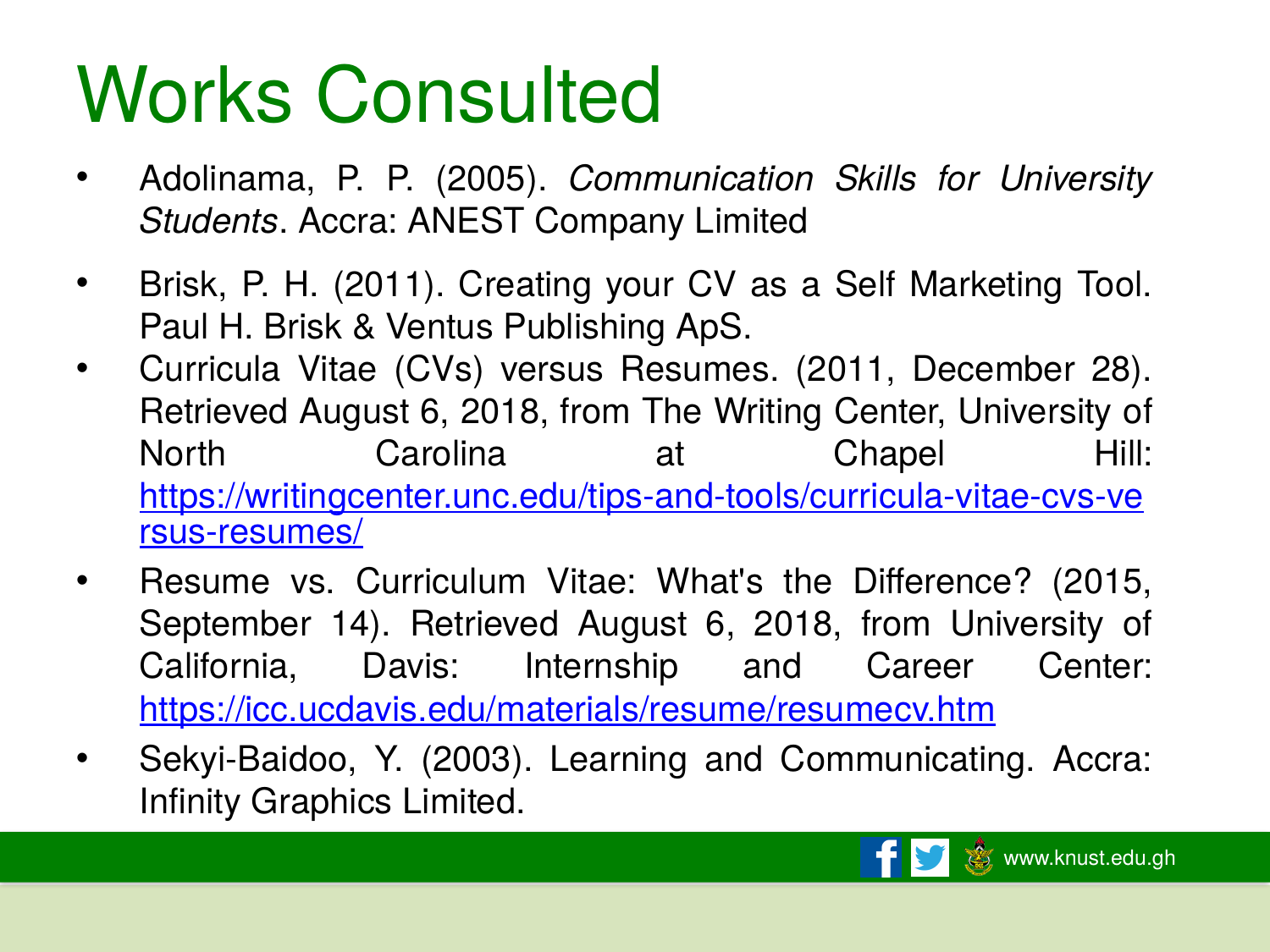

# Works Consulted
Adolinama, P. P. (2005). Communication Skills for University Students. Accra: ANEST Company Limited
Brisk, P. H. (2011). Creating your CV as a Self Marketing Tool. Paul H. Brisk & Ventus Publishing ApS.
Curricula Vitae (CVs) versus Resumes. (2011, December 28). Retrieved August 6, 2018, from The Writing Center, University of North Carolina at Chapel Hill: https://writingcenter.unc.edu/tips-and-tools/curricula-vitae-cvs-versus-resumes/
Resume vs. Curriculum Vitae: What's the Difference? (2015, September 14). Retrieved August 6, 2018, from University of California, Davis: Internship and Career Center: https://icc.ucdavis.edu/materials/resume/resumecv.htm
Sekyi-Baidoo, Y. (2003). Learning and Communicating. Accra: Infinity Graphics Limited.